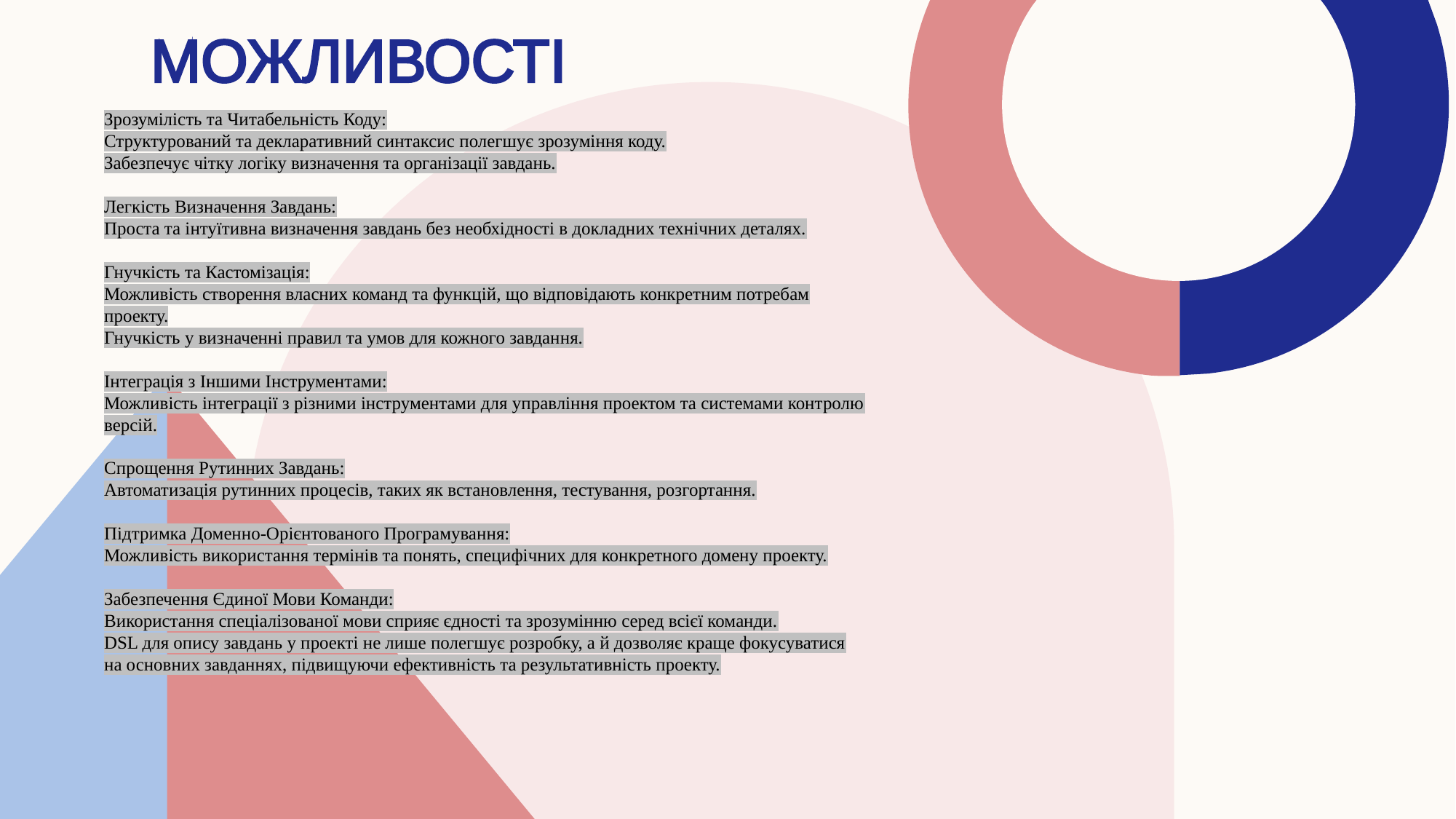

# Можливості
Зрозумілість та Читабельність Коду:
Структурований та декларативний синтаксис полегшує зрозуміння коду.
Забезпечує чітку логіку визначення та організації завдань.

Легкість Визначення Завдань:
Проста та інтуїтивна визначення завдань без необхідності в докладних технічних деталях.

Гнучкість та Кастомізація:
Можливість створення власних команд та функцій, що відповідають конкретним потребам проекту.
Гнучкість у визначенні правил та умов для кожного завдання.

Інтеграція з Іншими Інструментами:
Можливість інтеграції з різними інструментами для управління проектом та системами контролю версій.

Спрощення Рутинних Завдань:
Автоматизація рутинних процесів, таких як встановлення, тестування, розгортання.

Підтримка Доменно-Орієнтованого Програмування:
Можливість використання термінів та понять, специфічних для конкретного домену проекту.

Забезпечення Єдиної Мови Команди:
Використання спеціалізованої мови сприяє єдності та зрозумінню серед всієї команди.
DSL для опису завдань у проекті не лише полегшує розробку, а й дозволяє краще фокусуватися на основних завданнях, підвищуючи ефективність та результативність проекту.